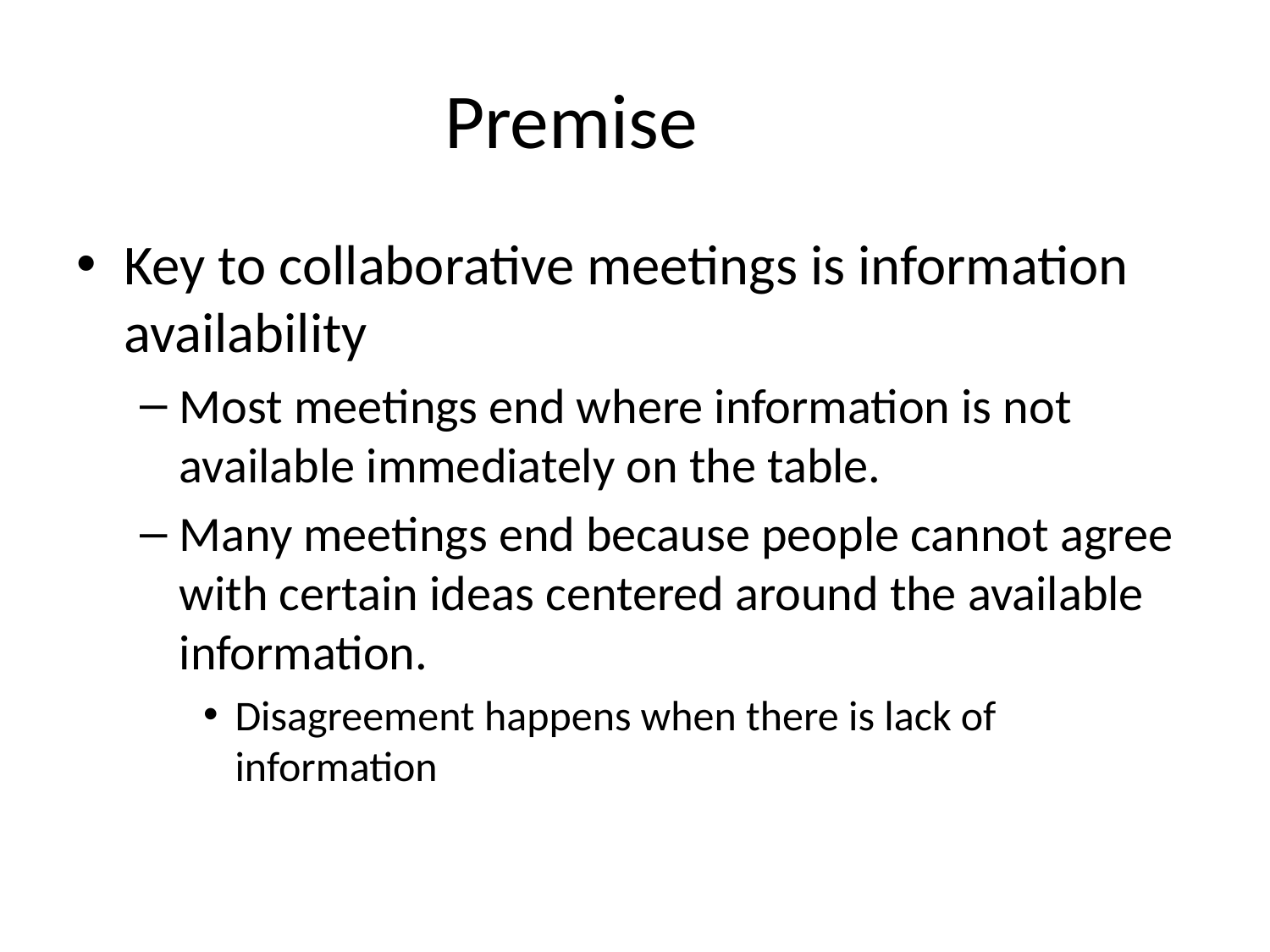

# Premise
Key to collaborative meetings is information availability
Most meetings end where information is not available immediately on the table.
Many meetings end because people cannot agree with certain ideas centered around the available information.
Disagreement happens when there is lack of information